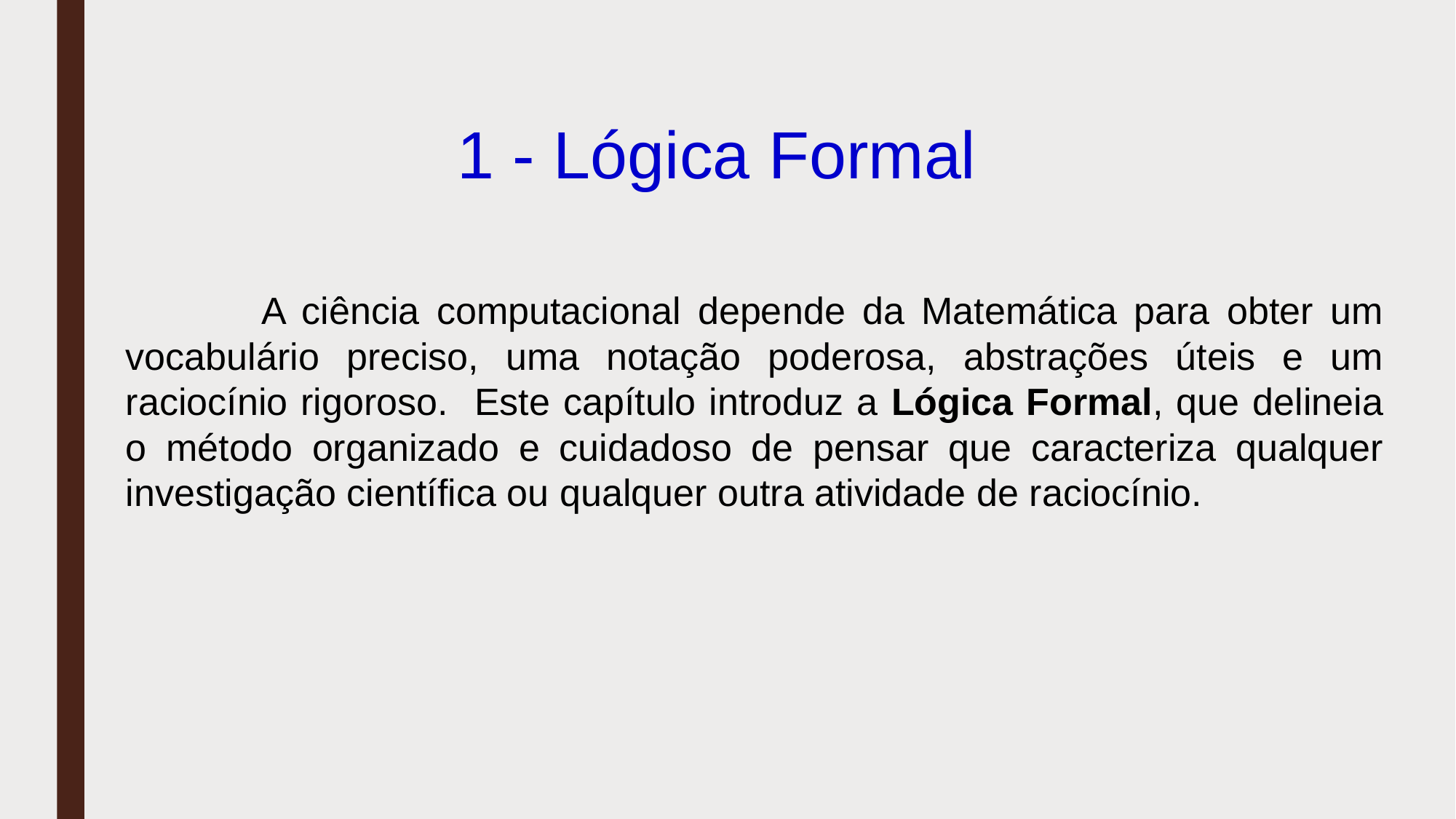

# 1 - Lógica Formal

        A ciência computacional depende da Matemática para obter um vocabulário preciso, uma notação poderosa, abstrações úteis e um raciocínio rigoroso.  Este capítulo introduz a Lógica Formal, que delineia o método organizado e cuidadoso de pensar que caracteriza qualquer investigação científica ou qualquer outra atividade de raciocínio.